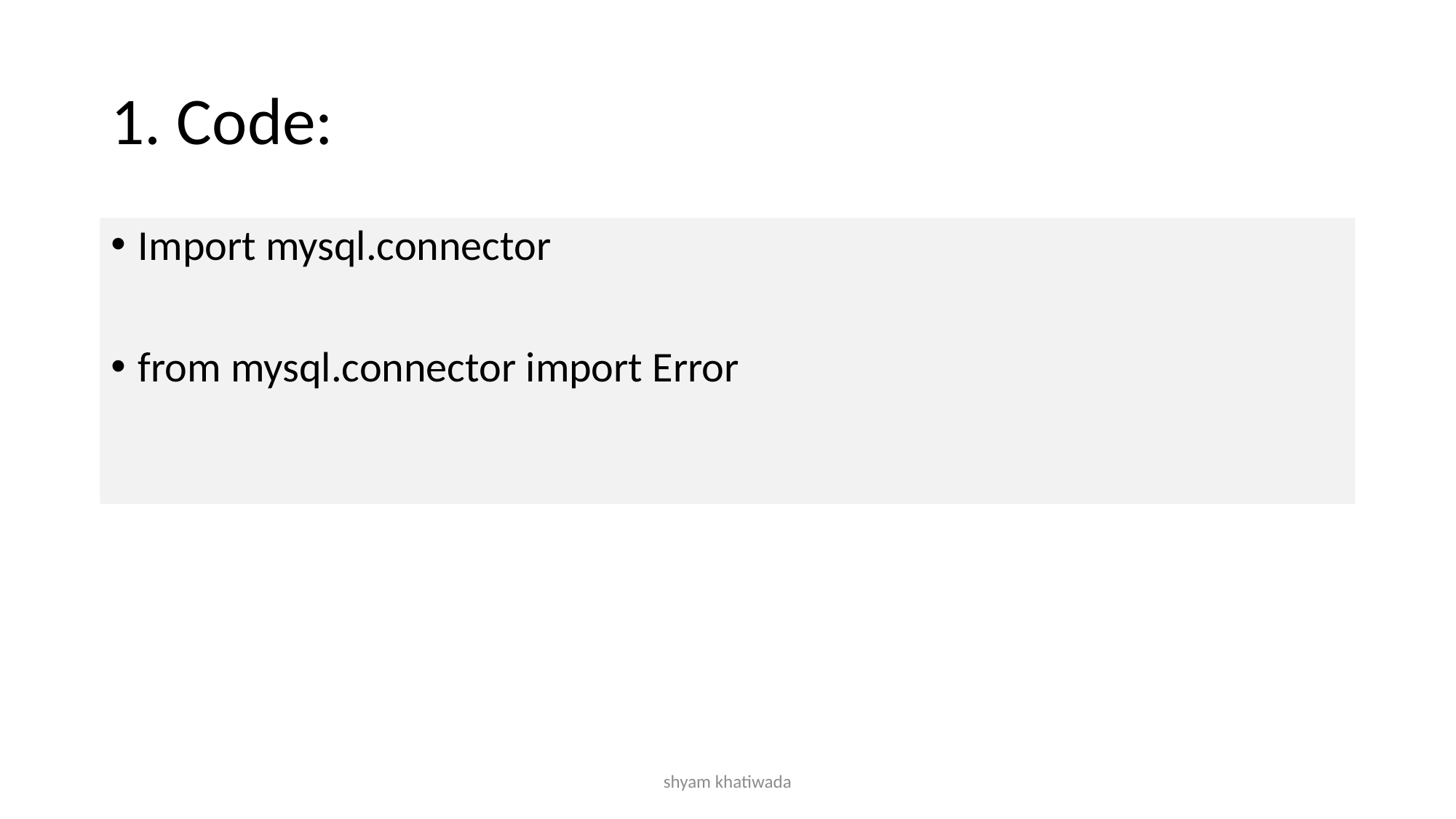

# 1. Code:
Import mysql.connector

from mysql.connector import Error
shyam khatiwada